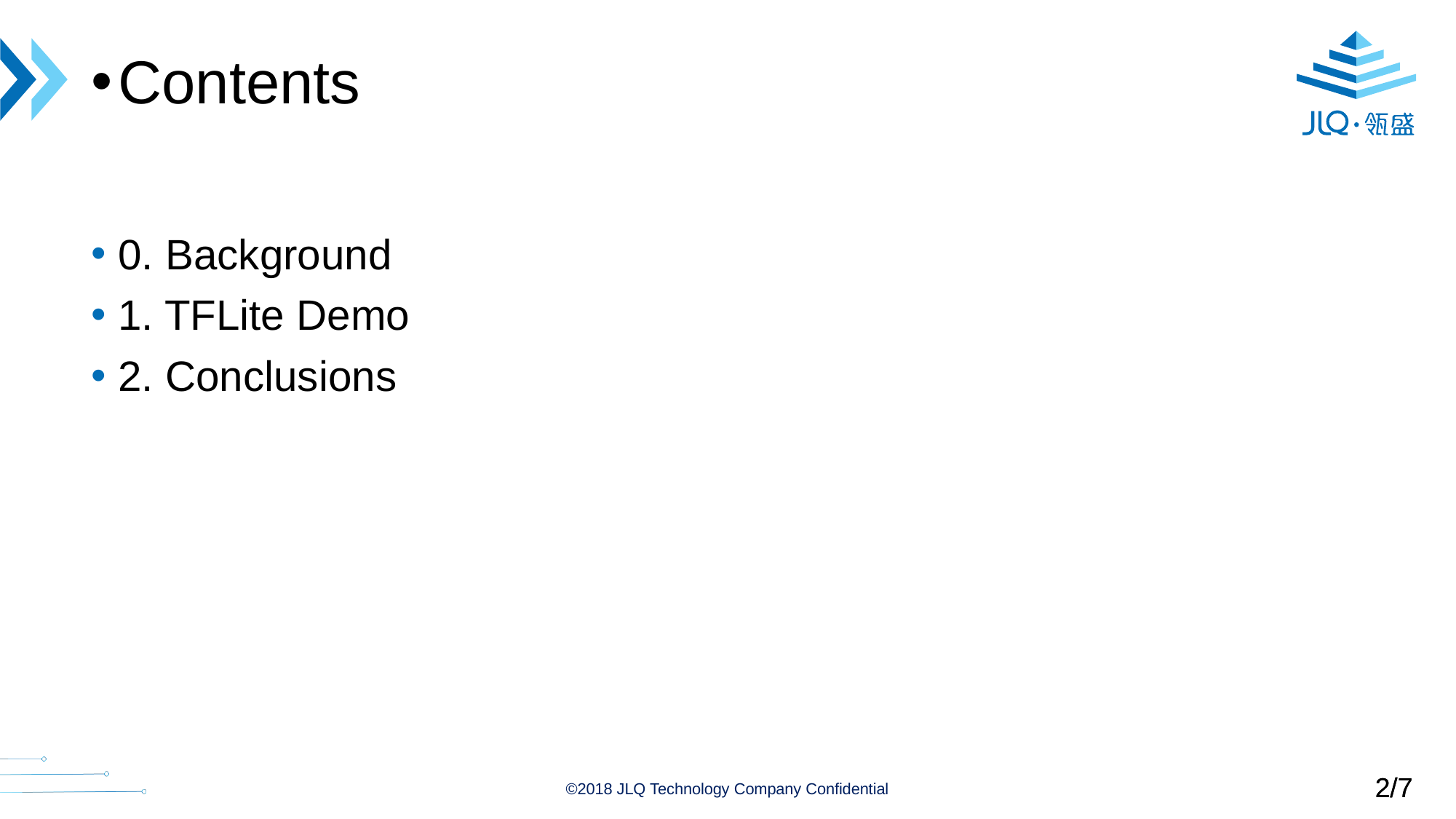

Contents

0. Background
1. TFLite Demo
2. Conclusions

2/7
2/7